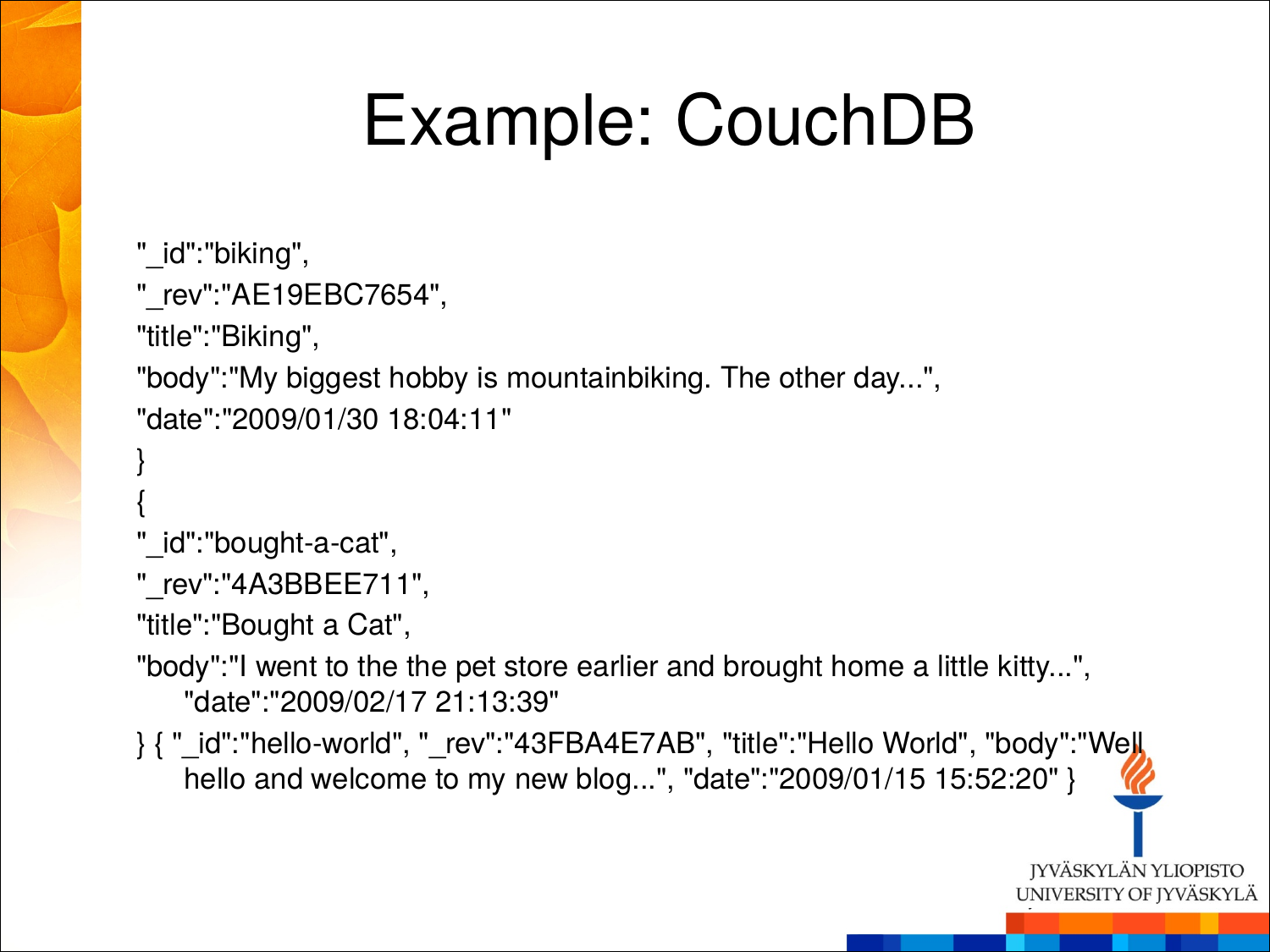

# Example: CouchDB
"_id":"biking",
"_rev":"AE19EBC7654",
"title":"Biking",
"body":"My biggest hobby is mountainbiking. The other day...",
"date":"2009/01/30 18:04:11"
}
{
"_id":"bought-a-cat",
"_rev":"4A3BBEE711",
"title":"Bought a Cat",
"body":"I went to the the pet store earlier and brought home a little kitty...", "date":"2009/02/17 21:13:39"
} { "_id":"hello-world", "_rev":"43FBA4E7AB", "title":"Hello World", "body":"Well hello and welcome to my new blog...", "date":"2009/01/15 15:52:20" }